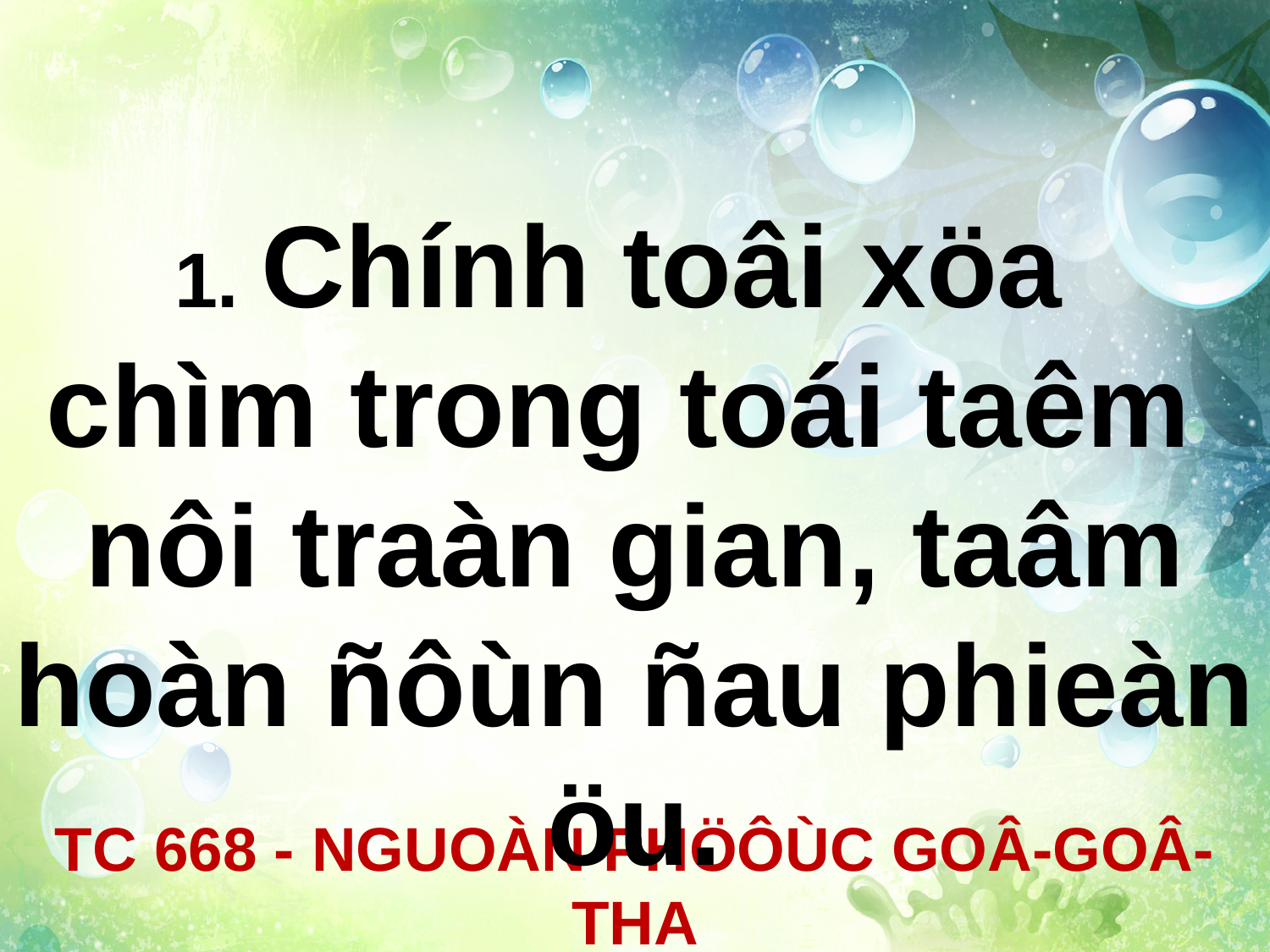

1. Chính toâi xöa
chìm trong toái taêm
nôi traàn gian, taâm hoàn ñôùn ñau phieàn öu.
TC 668 - NGUOÀN PHÖÔÙC GOÂ-GOÂ-THA